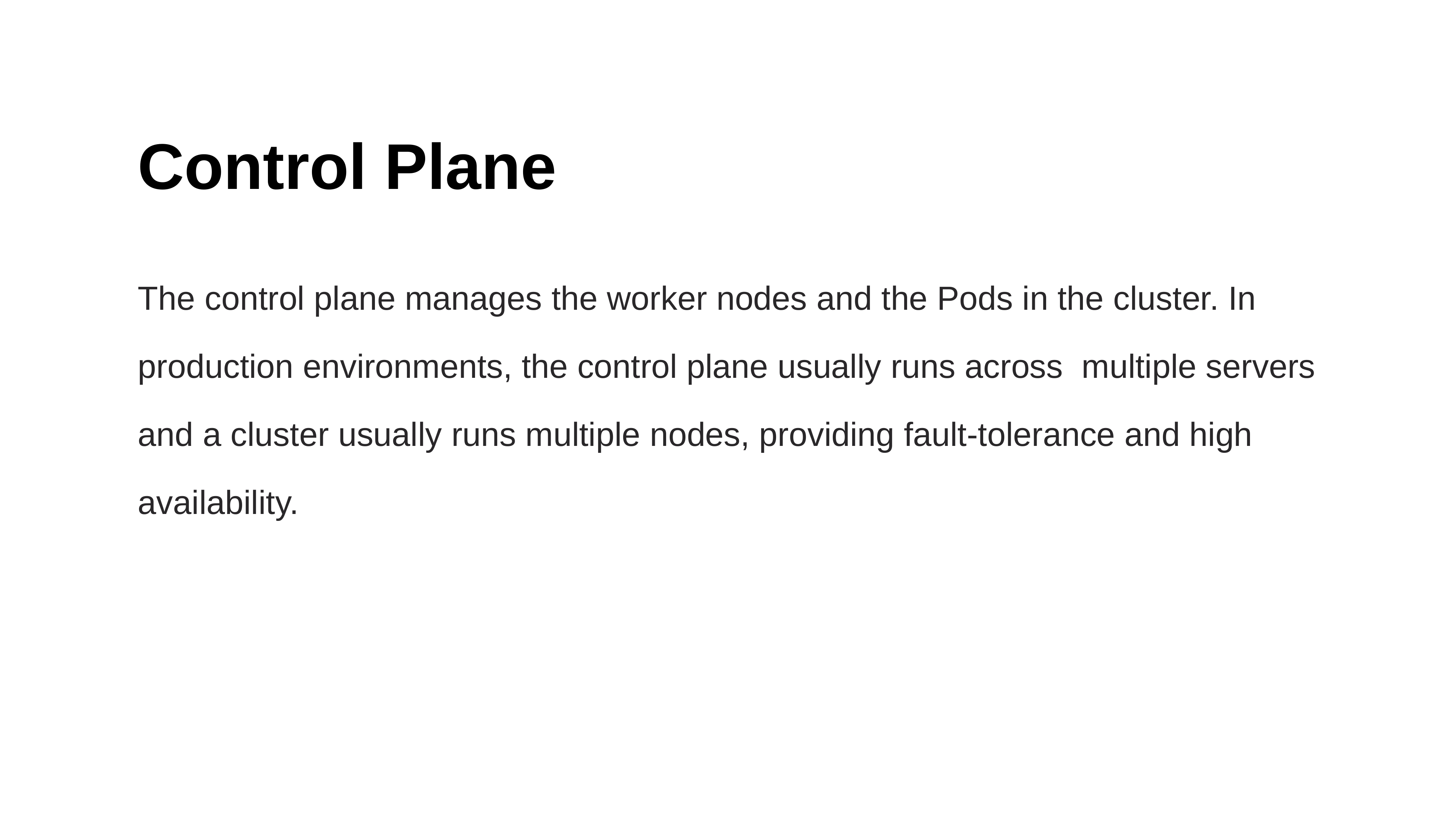

# Control Plane
The control plane manages the worker nodes and the Pods in the cluster. In production environments, the control plane usually runs across  multiple servers and a cluster usually runs multiple nodes, providing fault-tolerance and high availability.